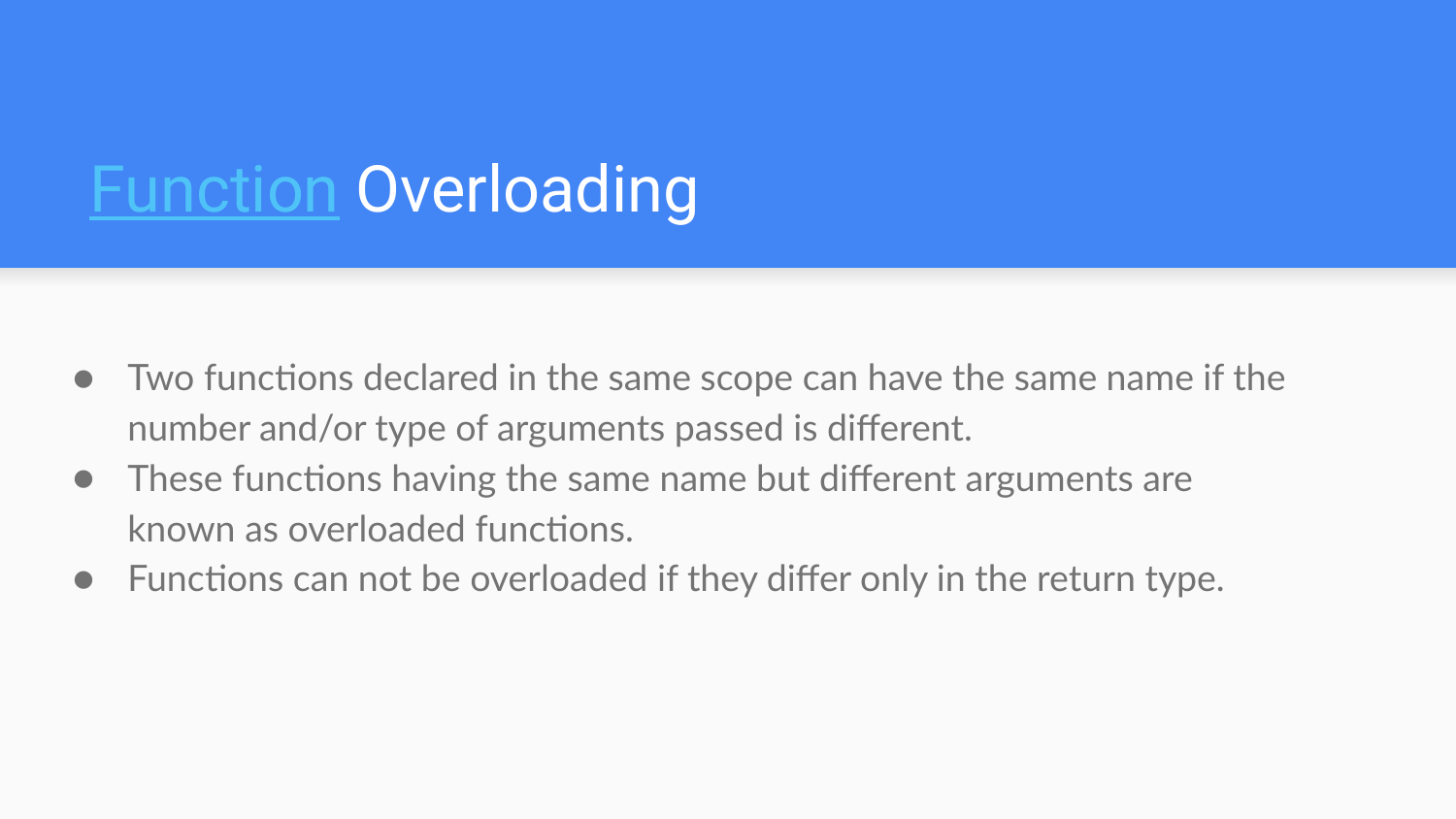

# Function Overloading
Two functions declared in the same scope can have the same name if the number and/or type of arguments passed is different.
These functions having the same name but different arguments are known as overloaded functions.
Functions can not be overloaded if they differ only in the return type.